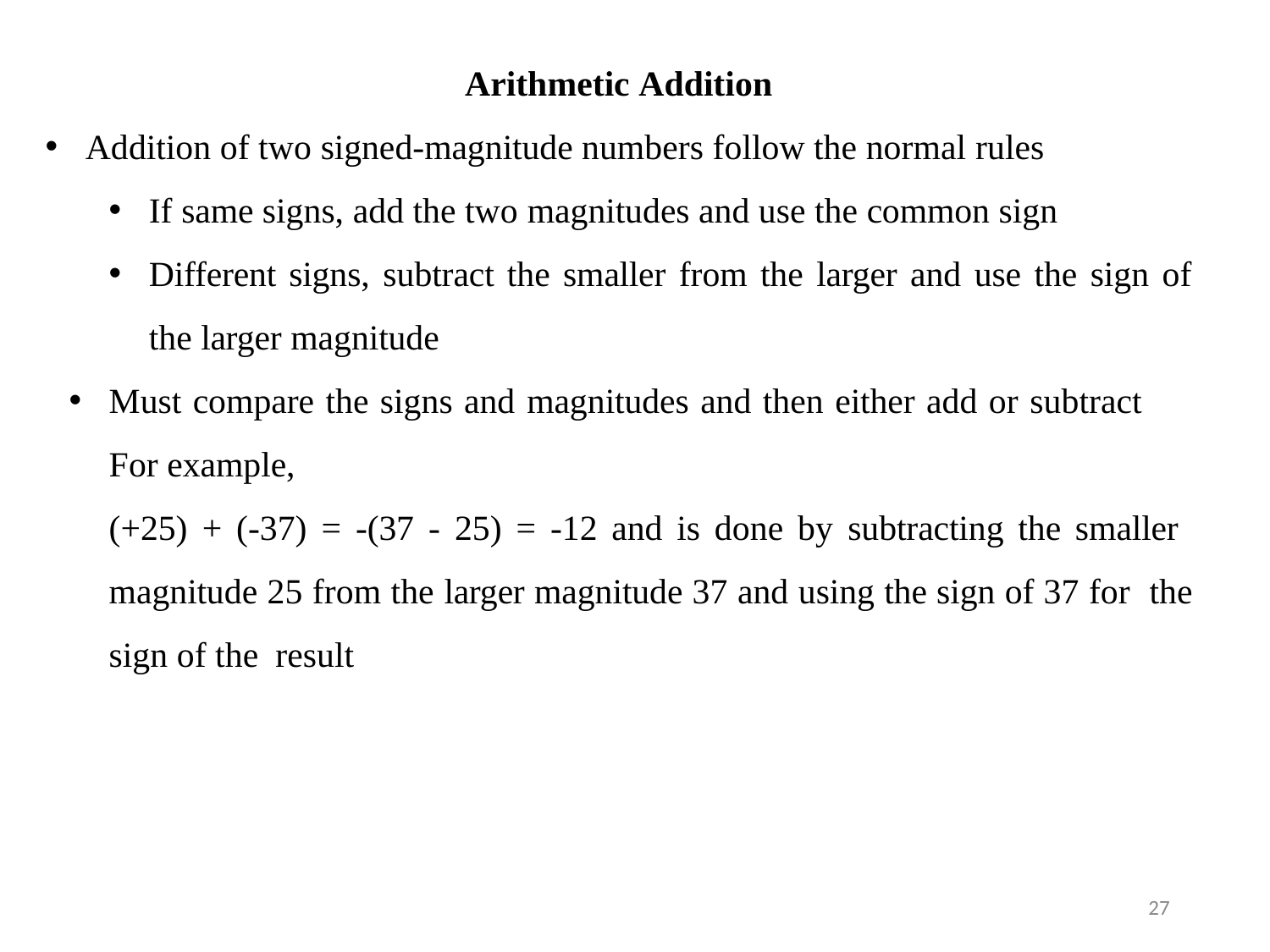

Arithmetic Addition
Addition of two signed-magnitude numbers follow the normal rules
If same signs, add the two magnitudes and use the common sign
Different signs, subtract the smaller from the larger and use the sign of
the larger magnitude
Must compare the signs and magnitudes and then either add or subtract  For example,
(+25) + (-37) = -(37 - 25) = -12 and is done by subtracting the smaller  magnitude 25 from the larger magnitude 37 and using the sign of 37 for  the sign of the result
27